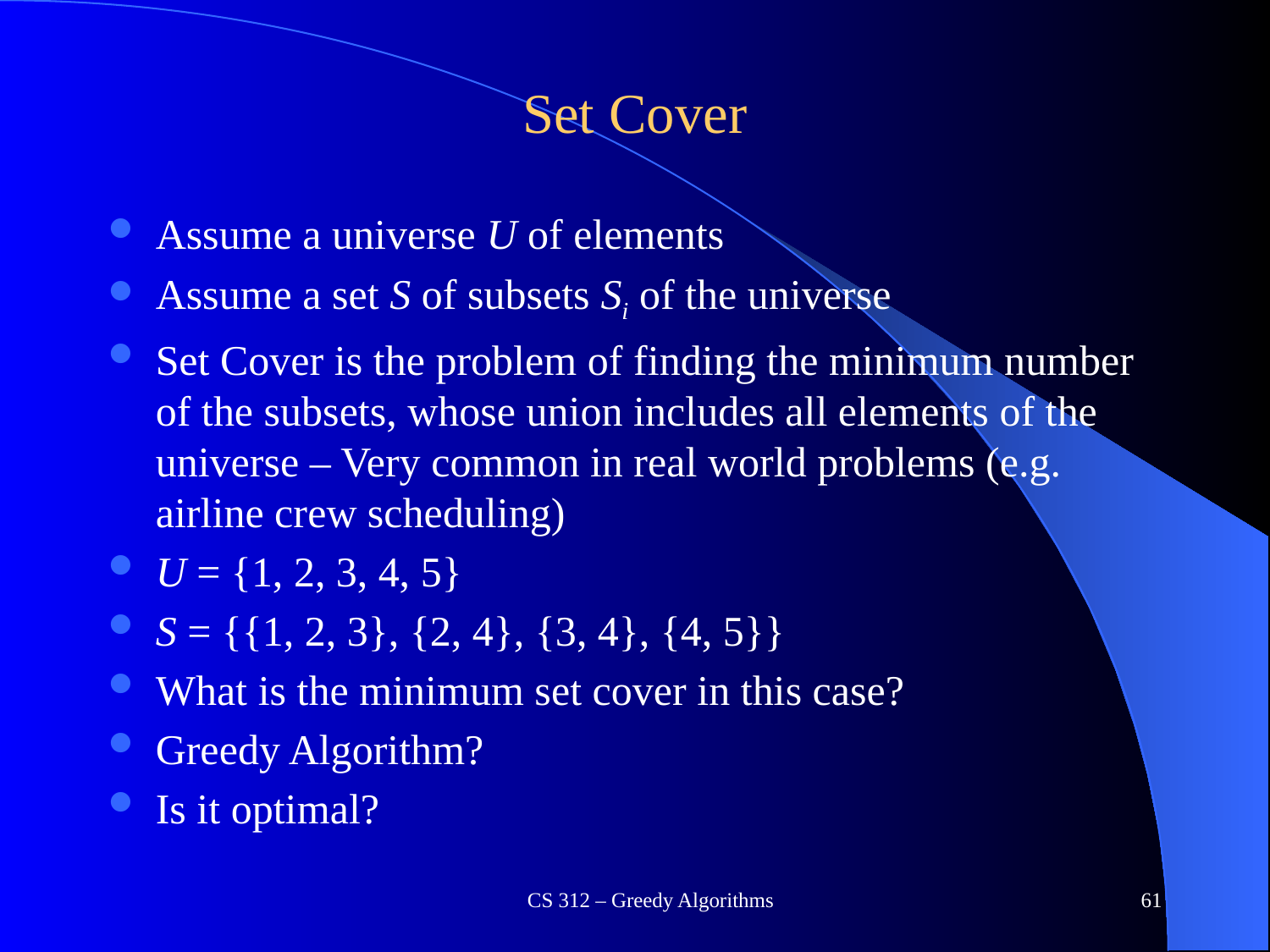

# Set Cover
Assume a universe U of elements
Assume a set S of subsets Si of the universe
Set Cover is the problem of finding the minimum number of the subsets, whose union includes all elements of the universe – Very common in real world problems (e.g. airline crew scheduling)
U = {1, 2, 3, 4, 5}
S = {{1, 2, 3}, {2, 4}, {3, 4}, {4, 5}}
What is the minimum set cover in this case?
Greedy Algorithm?
Is it optimal?

CS 312 – Greedy Algorithms
61